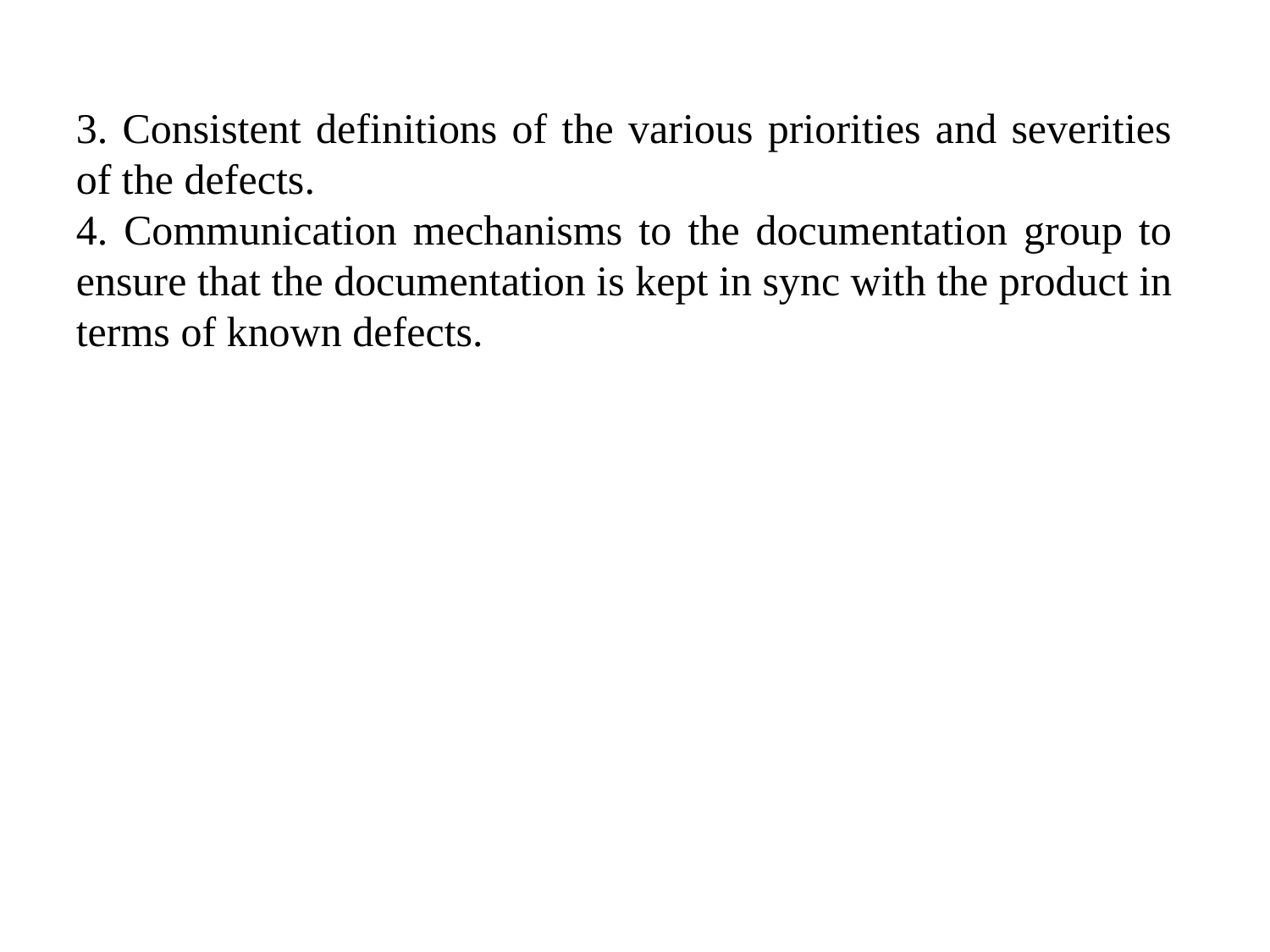

3. Consistent definitions of the various priorities and severities of the defects.
4. Communication mechanisms to the documentation group to ensure that the documentation is kept in sync with the product in terms of known defects.